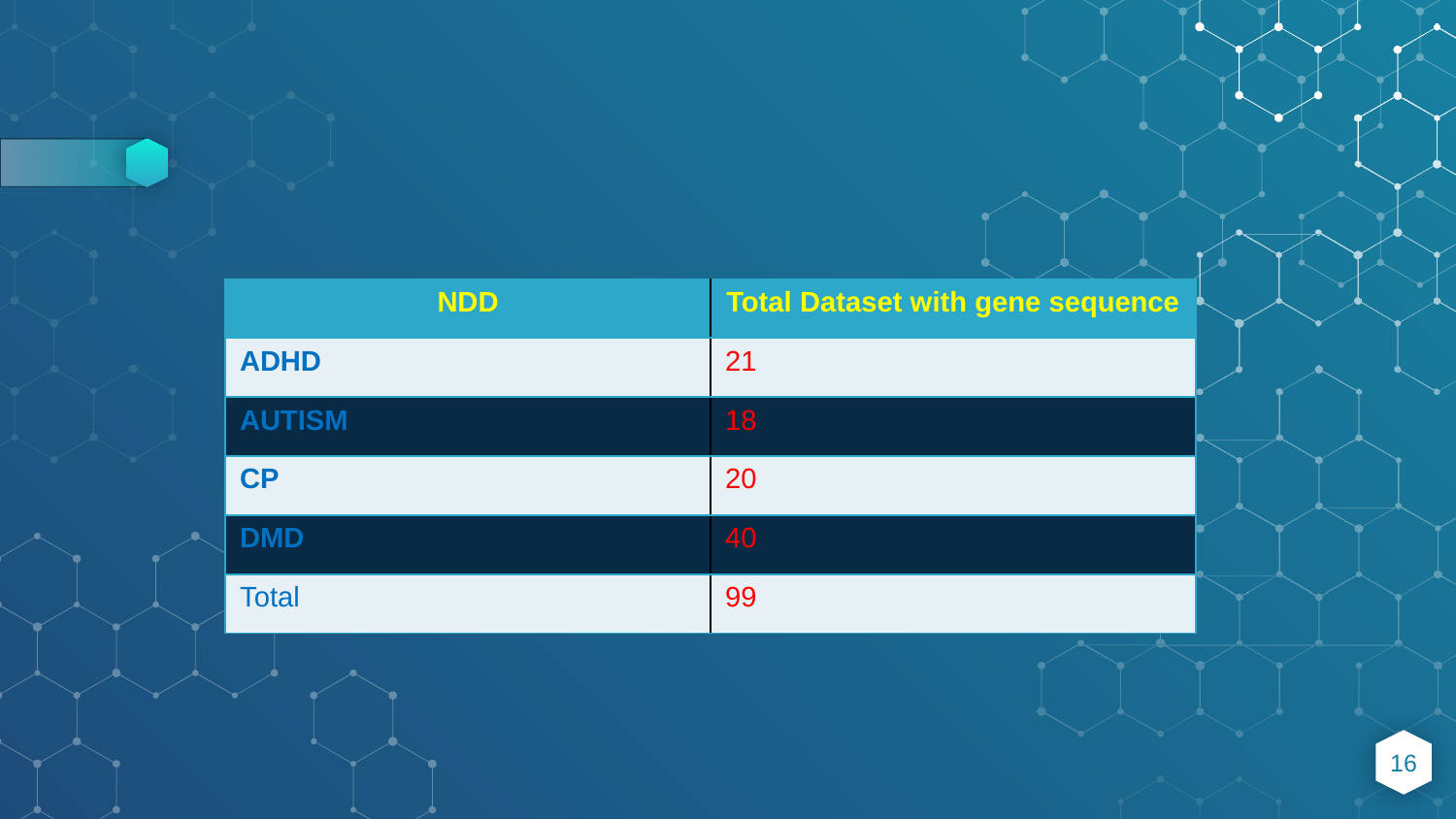

#

| NDD | Total Dataset with gene sequence |
| --- | --- |
| ADHD | 21 |
| AUTISM | 18 |
| CP | 20 |
| DMD | 40 |
| Total | 99 |
16